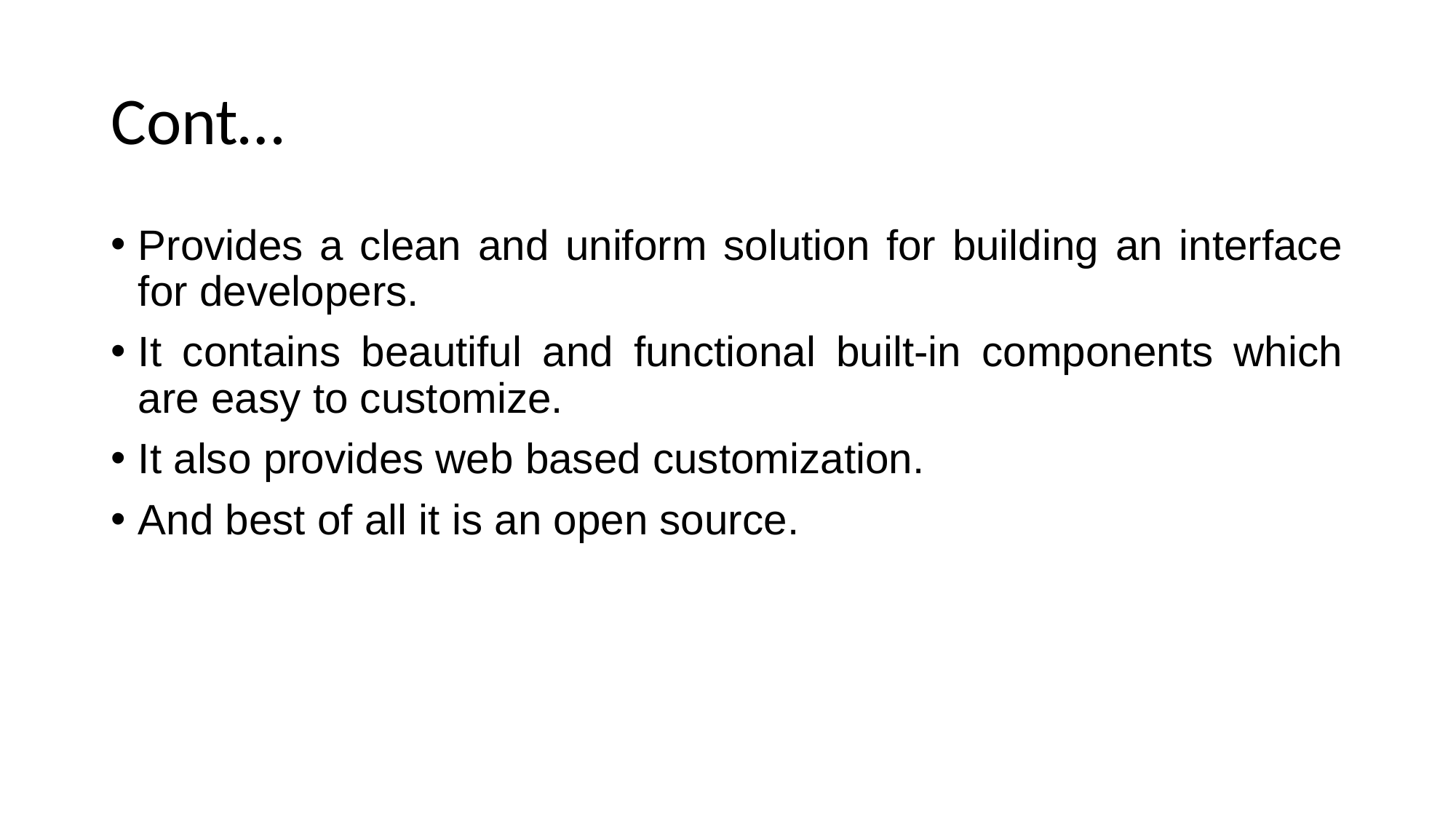

# Cont…
Provides a clean and uniform solution for building an interface for developers.
It contains beautiful and functional built-in components which are easy to customize.
It also provides web based customization.
And best of all it is an open source.